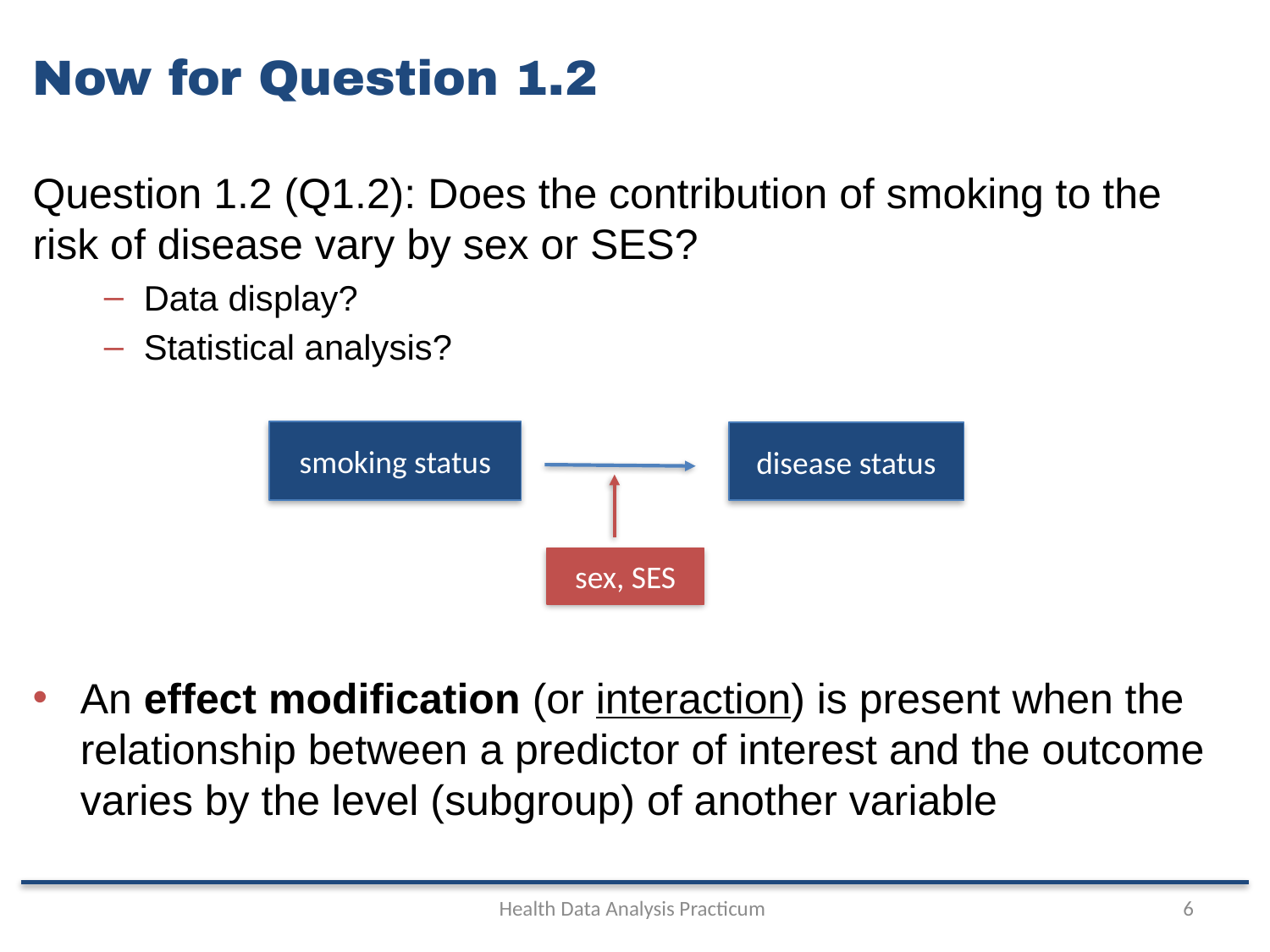

# Now for Question 1.2
Question 1.2 (Q1.2): Does the contribution of smoking to the risk of disease vary by sex or SES?
Data display?
Statistical analysis?

An effect modification (or interaction) is present when the relationship between a predictor of interest and the outcome varies by the level (subgroup) of another variable
smoking status
disease status
sex, SES
Health Data Analysis Practicum
6